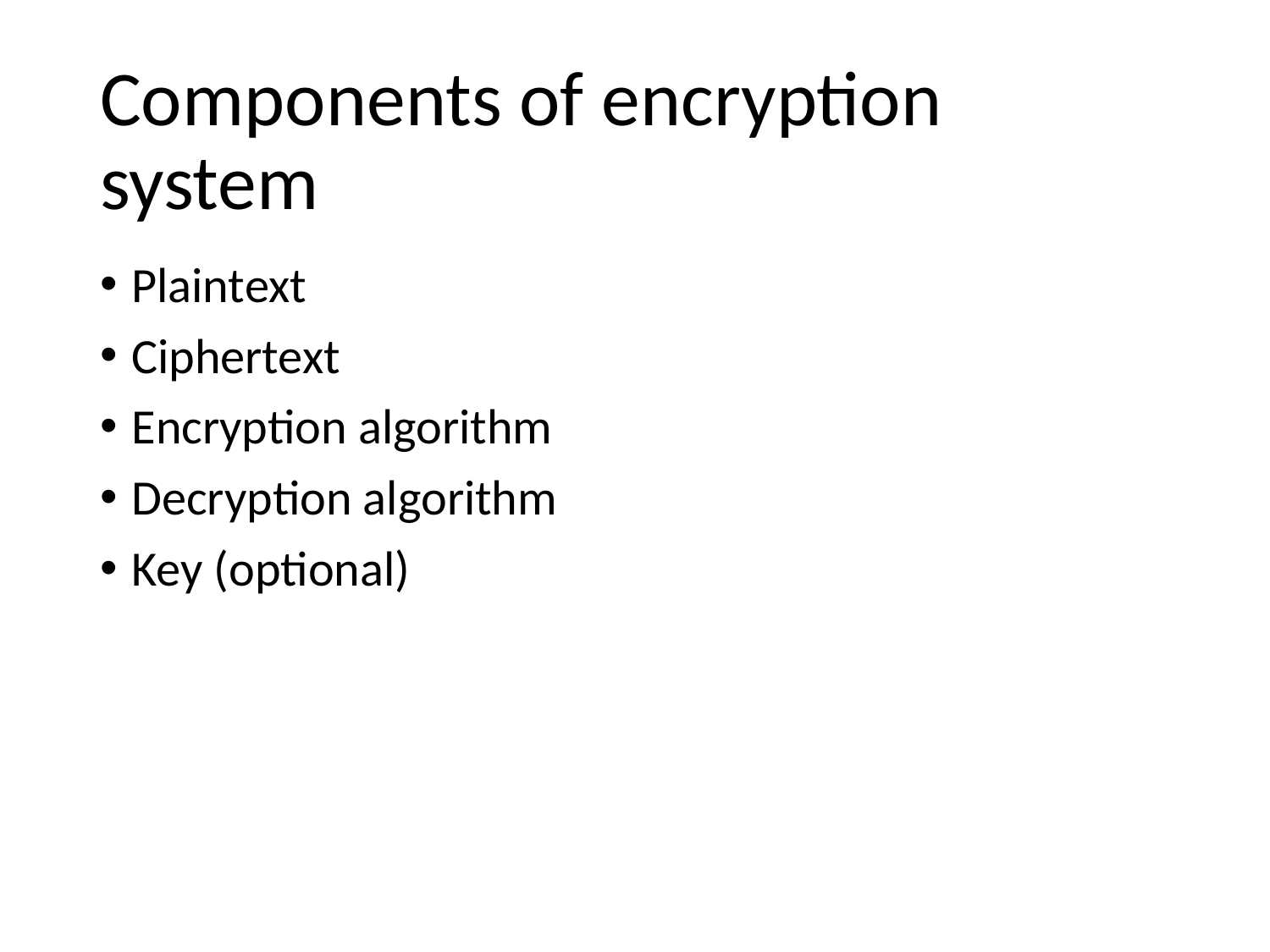

# Components of encryption system
Plaintext
Ciphertext
Encryption algorithm
Decryption algorithm
Key (optional)